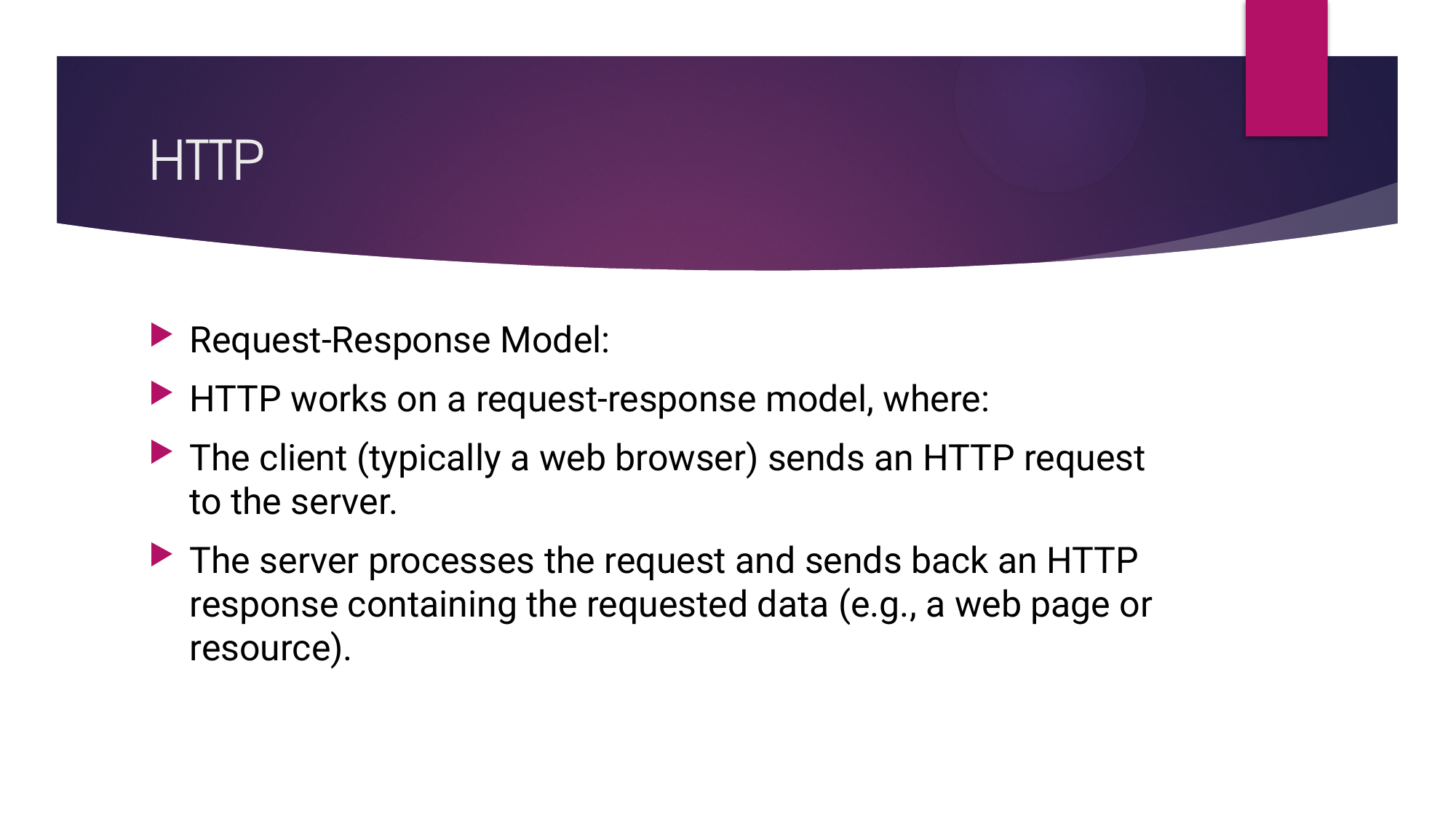

# HTTP
Request-Response Model:
HTTP works on a request-response model, where:
The client (typically a web browser) sends an HTTP request to the server.
The server processes the request and sends back an HTTP response containing the requested data (e.g., a web page or resource).